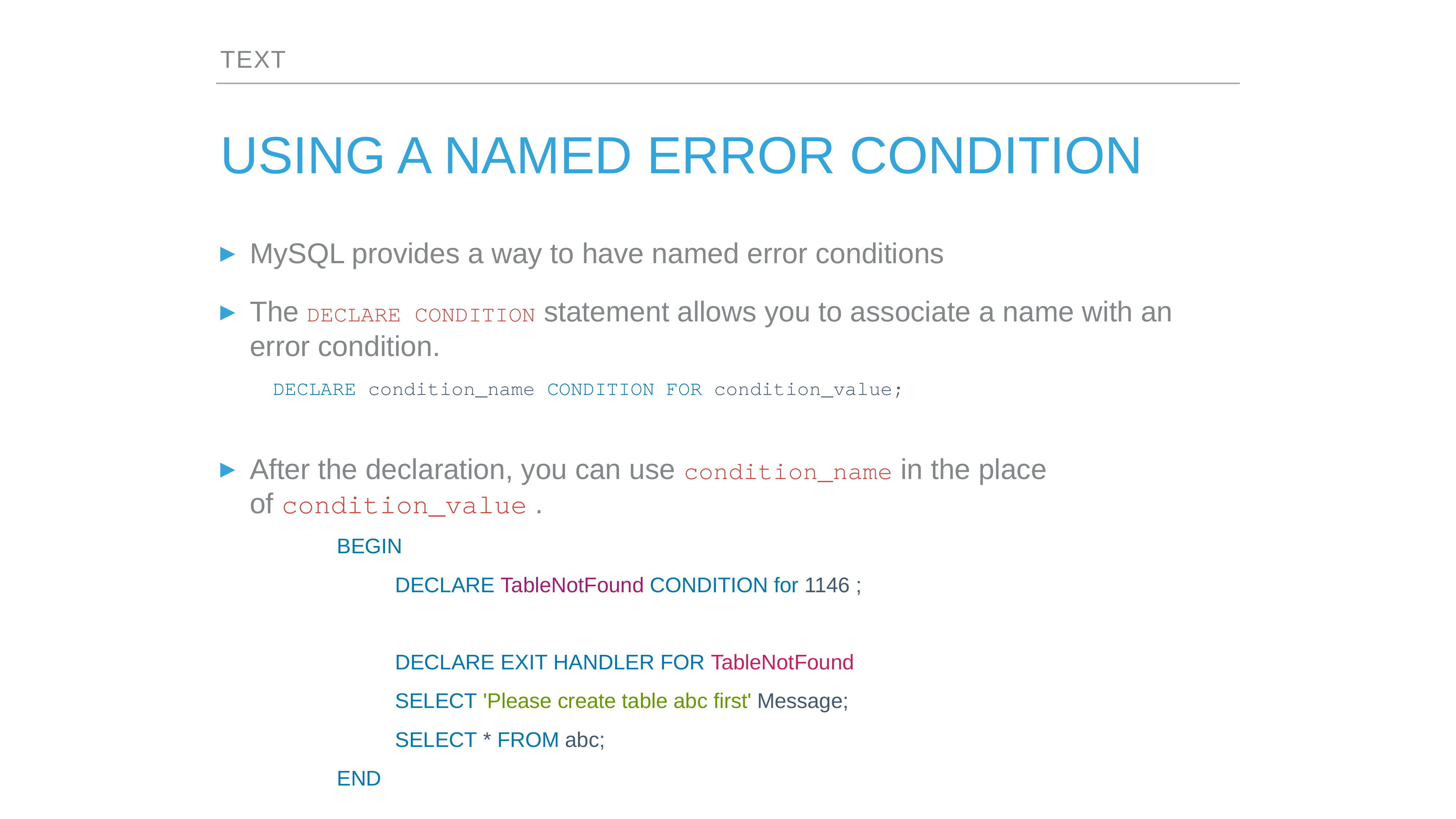

Text
# Using a named error condition
MySQL provides a way to have named error conditions
The DECLARE CONDITION statement allows you to associate a name with an error condition.
                 DECLARE condition_name CONDITION FOR condition_value;

After the declaration, you can use condition_name in the place of condition_value .
                    BEGIN
                              DECLARE TableNotFound CONDITION for 1146 ;

                              DECLARE EXIT HANDLER FOR TableNotFound
                              SELECT 'Please create table abc first' Message;
                              SELECT * FROM abc;
                    END